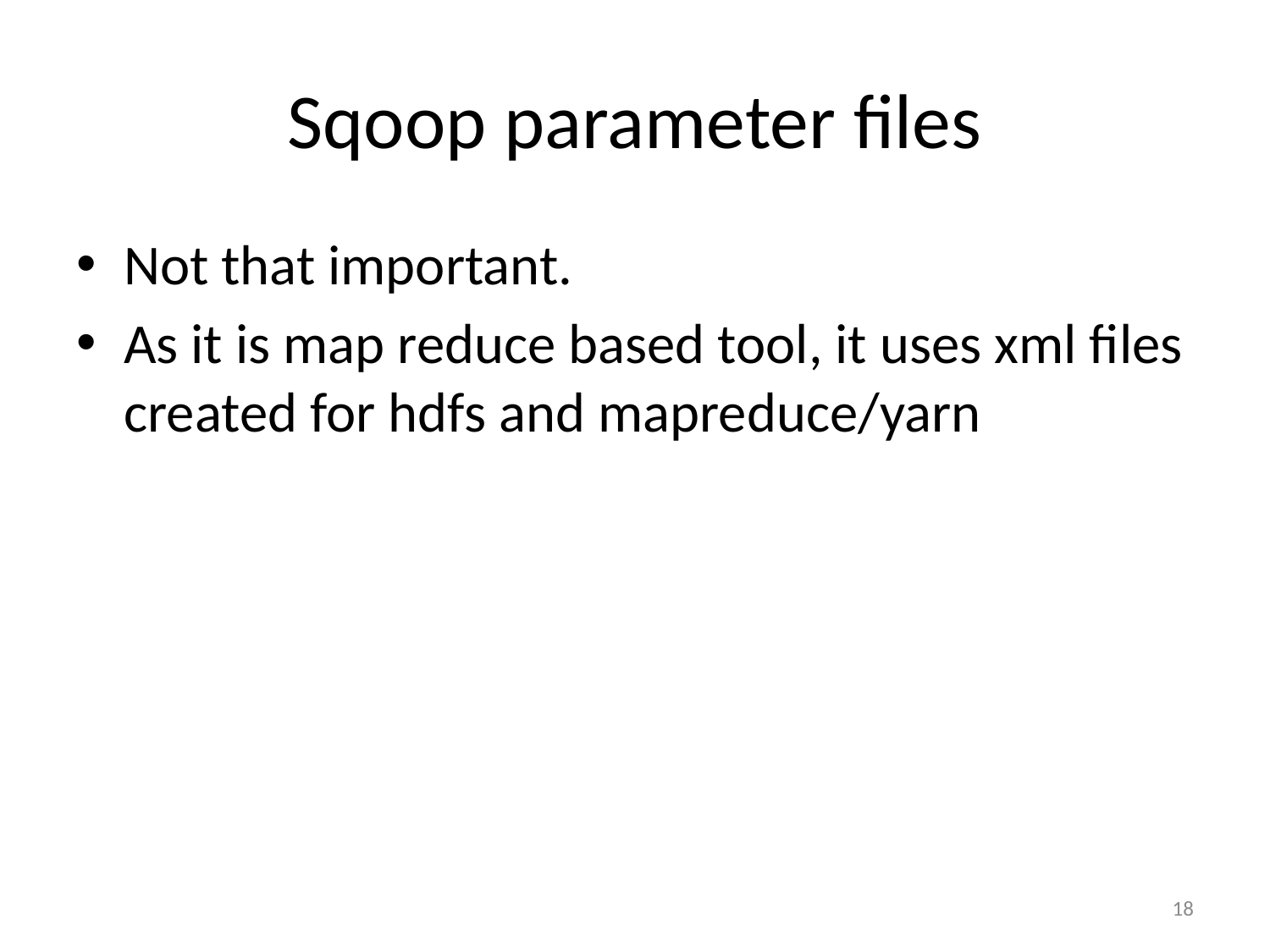

# Sqoop parameter files
Not that important.
As it is map reduce based tool, it uses xml files created for hdfs and mapreduce/yarn
18